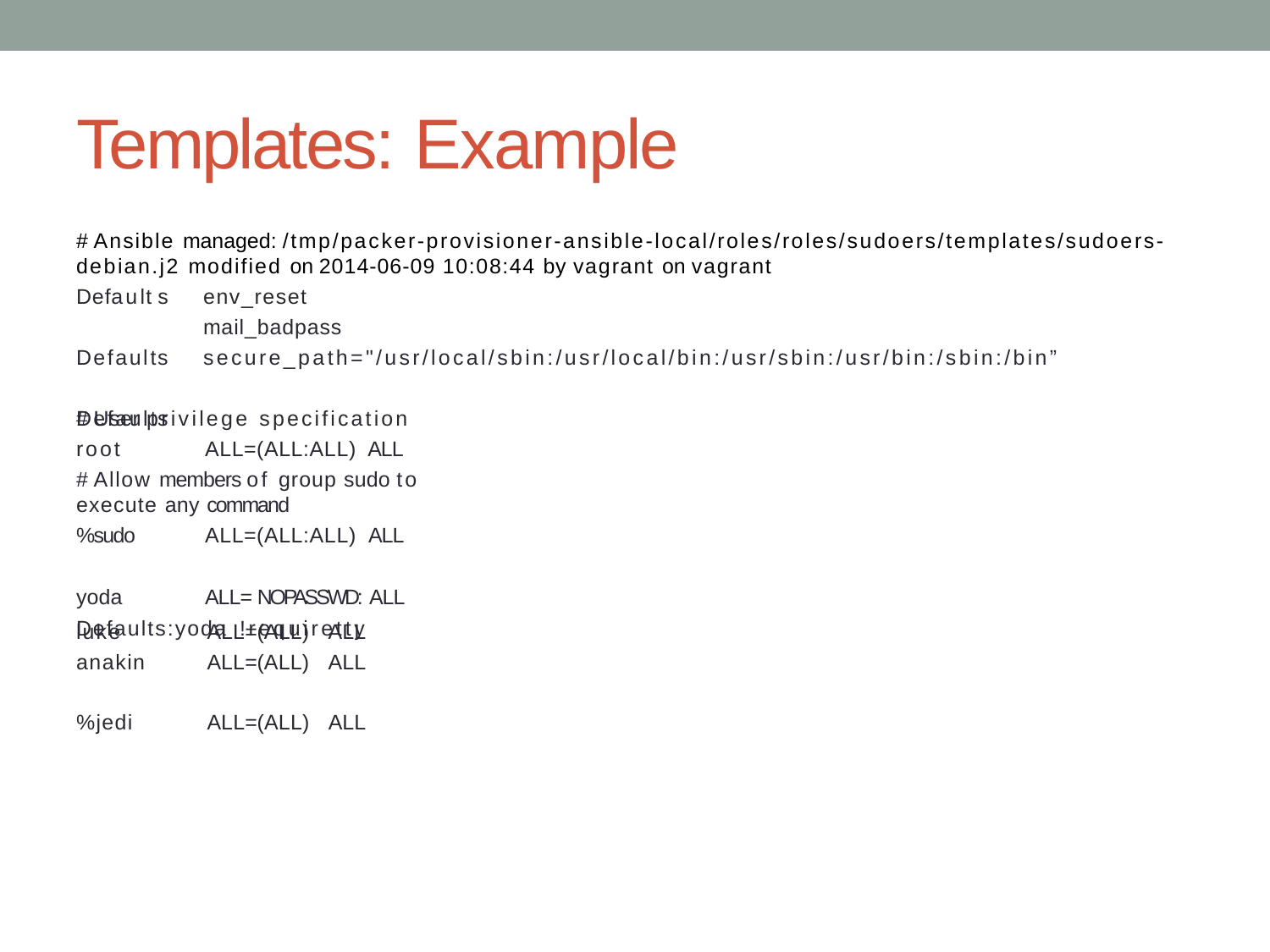

# Templates: Example
# Ansible managed: /tmp/packer-provisioner-ansible-local/roles/roles/sudoers/templates/sudoers-  debian.j2 modified on 2014-06-09 10:08:44 by vagrant on vagrant
Defaults  Defaults  Defaults
env_reset
mail_badpass
secure_path="/usr/local/sbin:/usr/local/bin:/usr/sbin:/usr/bin:/sbin:/bin”
# User privilege specification  root	ALL=(ALL:ALL) ALL
# Allow members of group sudo to execute any command
%sudo	ALL=(ALL:ALL) ALL

yoda	ALL= NOPASSWD: ALL
Defaults:yoda !requiretty
| luke | ALL=(ALL) | ALL |
| --- | --- | --- |
| anakin | ALL=(ALL) | ALL |
| %jedi | ALL=(ALL) | ALL |